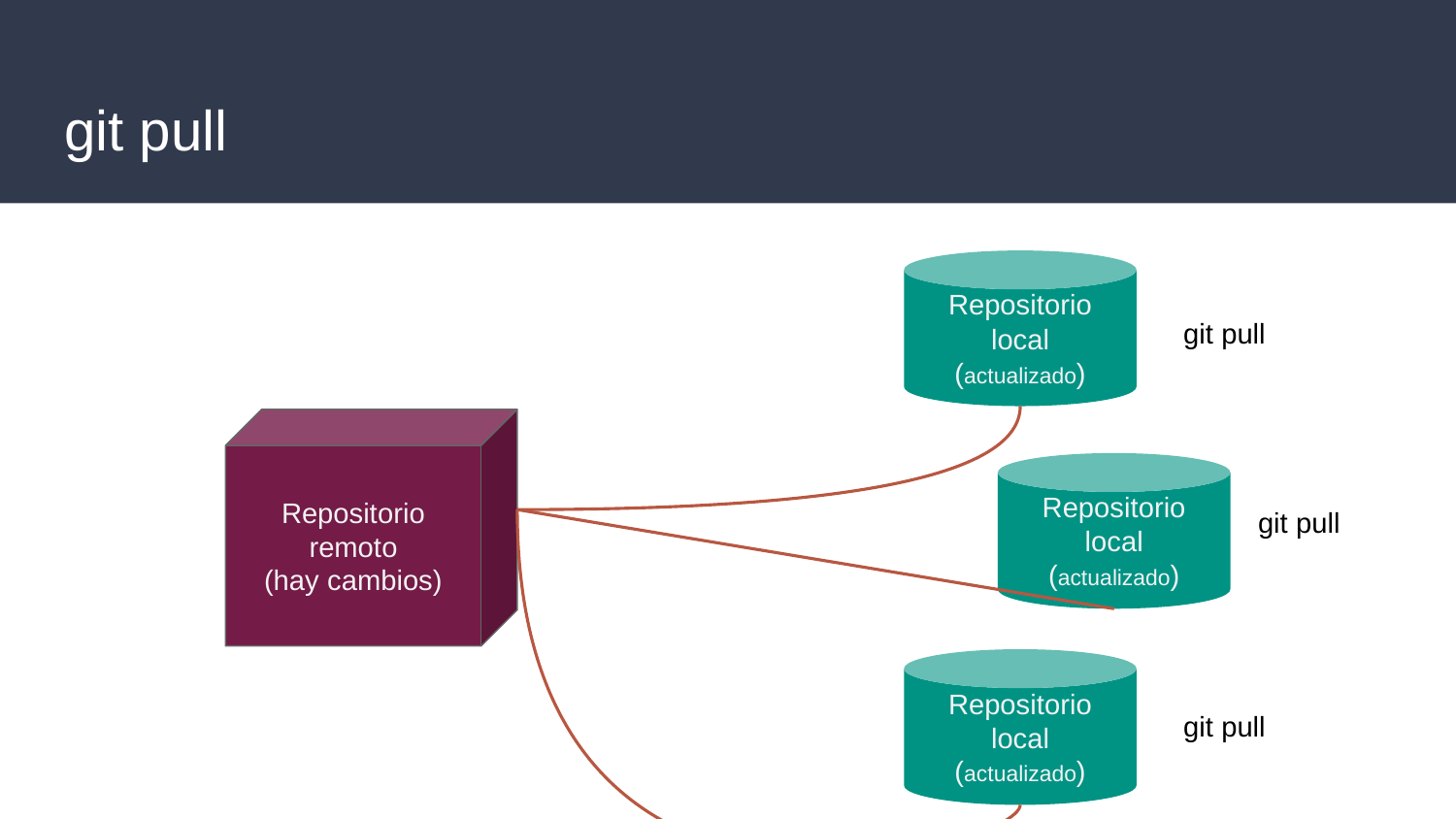

# git pull
Repositorio local
(actualizado)
git pull
Repositorio remoto
(hay cambios)
Repositorio local
(actualizado)
git pull
Repositorio local
(actualizado)
git pull